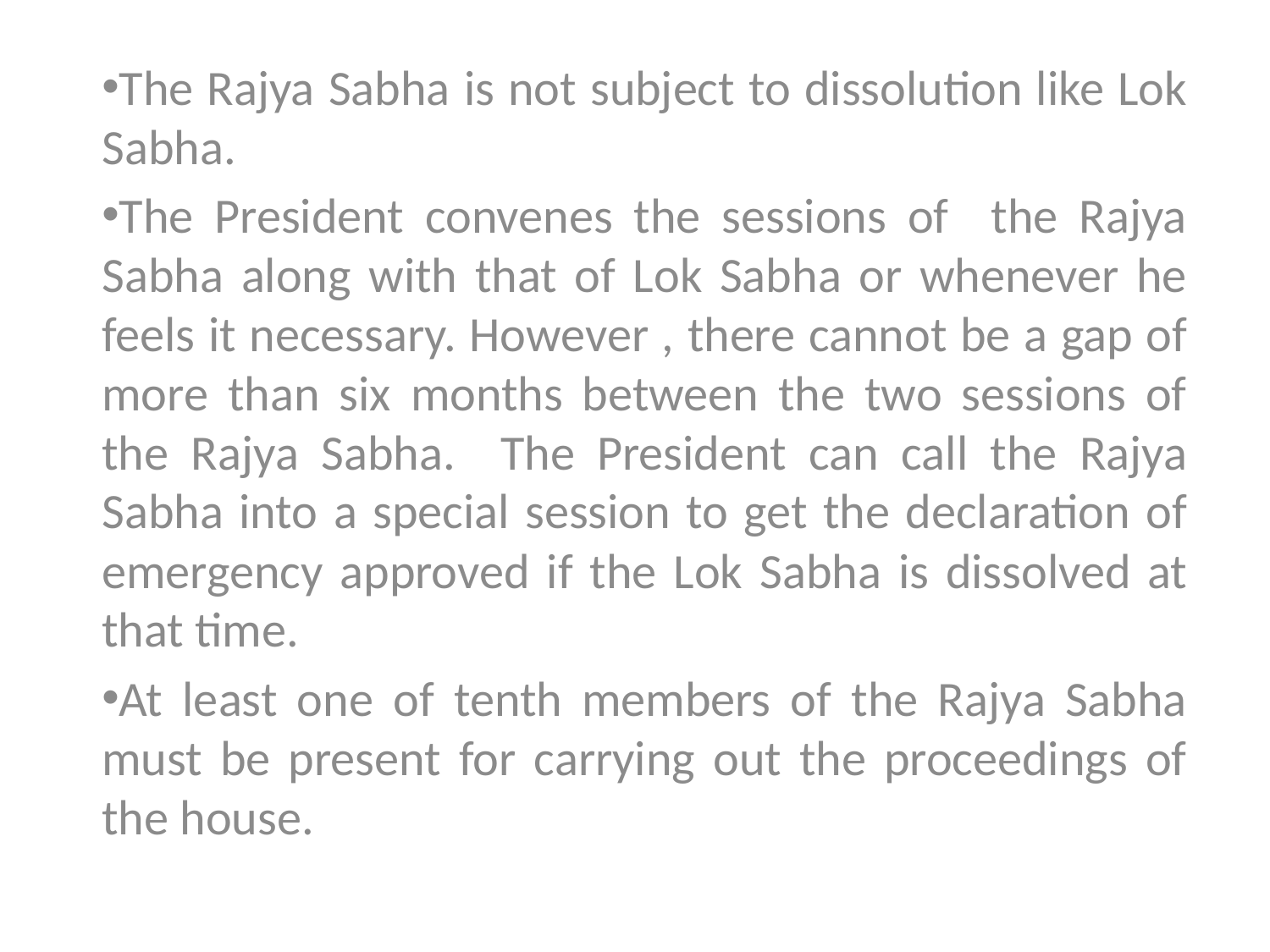

The Rajya Sabha is not subject to dissolution like Lok Sabha.
The President convenes the sessions of  the Rajya Sabha along with that of Lok Sabha or whenever he feels it necessary. However , there cannot be a gap of more than six months between the two sessions of the Rajya Sabha.  The President can call the Rajya Sabha into a special session to get the declaration of emergency approved if the Lok Sabha is dissolved at that time.
At least one of tenth members of the Rajya Sabha must be present for carrying out the proceedings of the house.